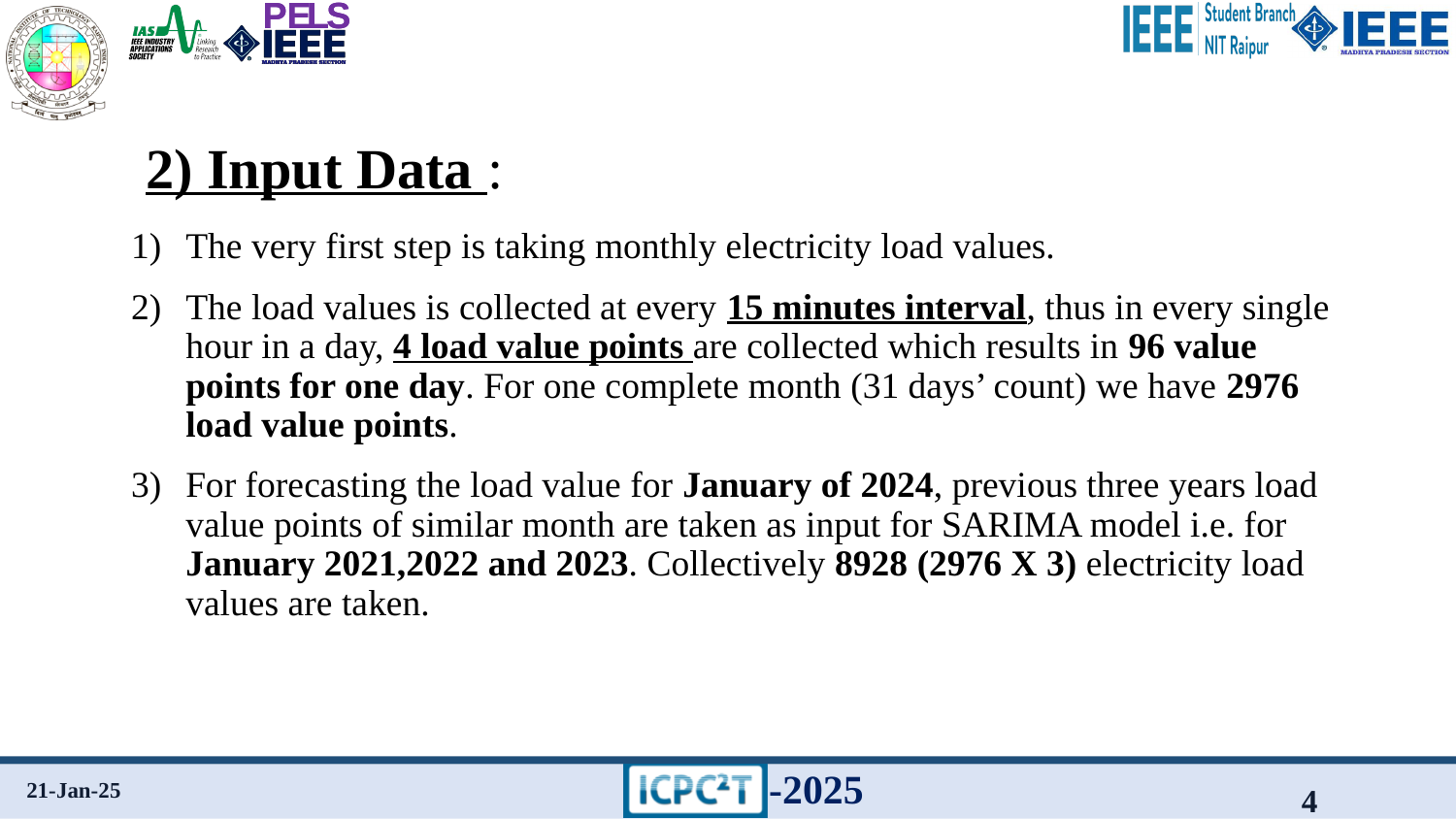

# 2) Input Data :
The very first step is taking monthly electricity load values.
The load values is collected at every 15 minutes interval, thus in every single hour in a day, 4 load value points are collected which results in 96 value points for one day. For one complete month (31 days’ count) we have 2976 load value points.
For forecasting the load value for January of 2024, previous three years load value points of similar month are taken as input for SARIMA model i.e. for January 2021,2022 and 2023. Collectively 8928 (2976 X 3) electricity load values are taken.

21-Jan-25
4